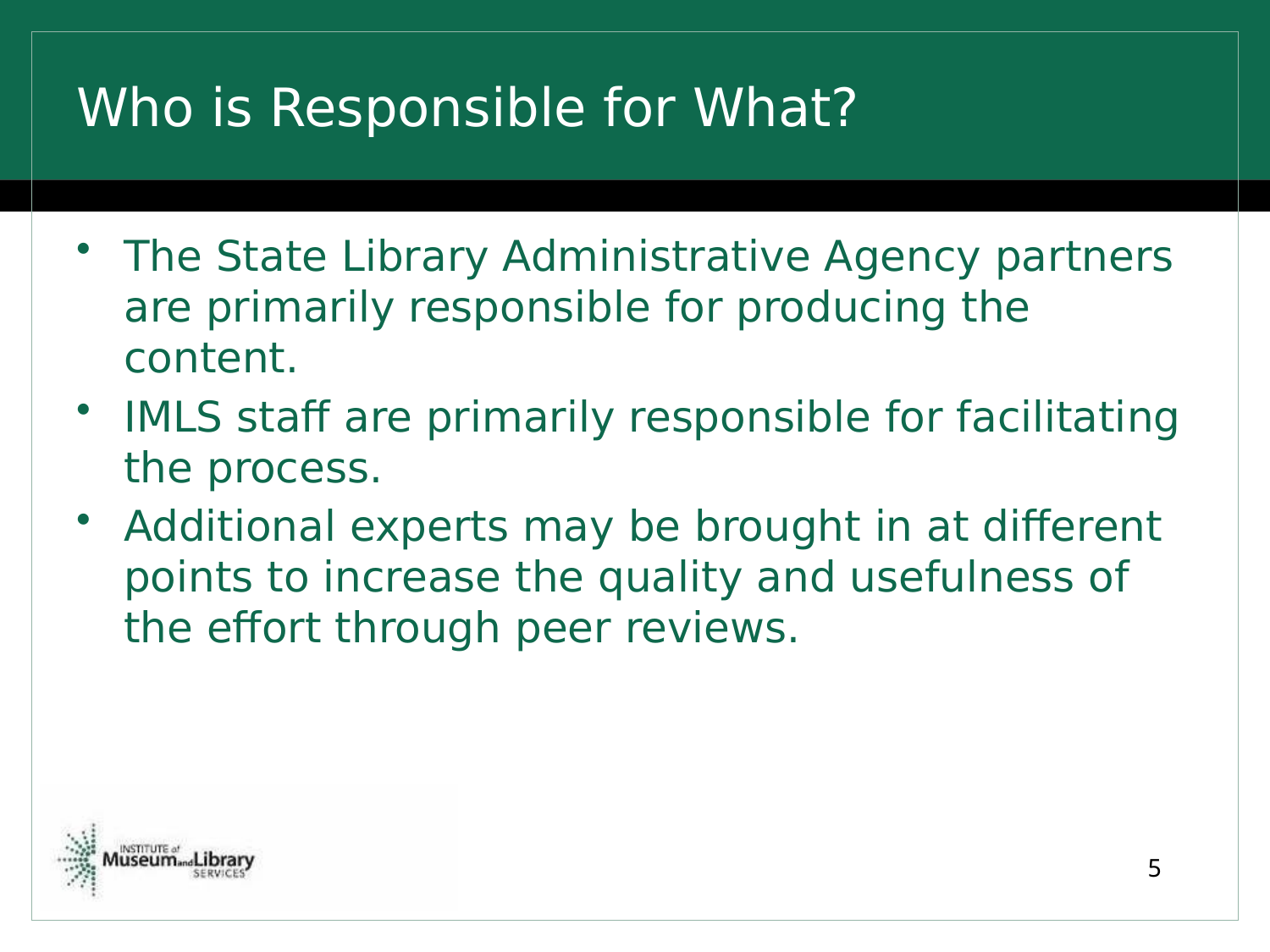

# Who is Responsible for What?
The State Library Administrative Agency partners are primarily responsible for producing the content.
IMLS staff are primarily responsible for facilitating the process.
Additional experts may be brought in at different points to increase the quality and usefulness of the effort through peer reviews.
5